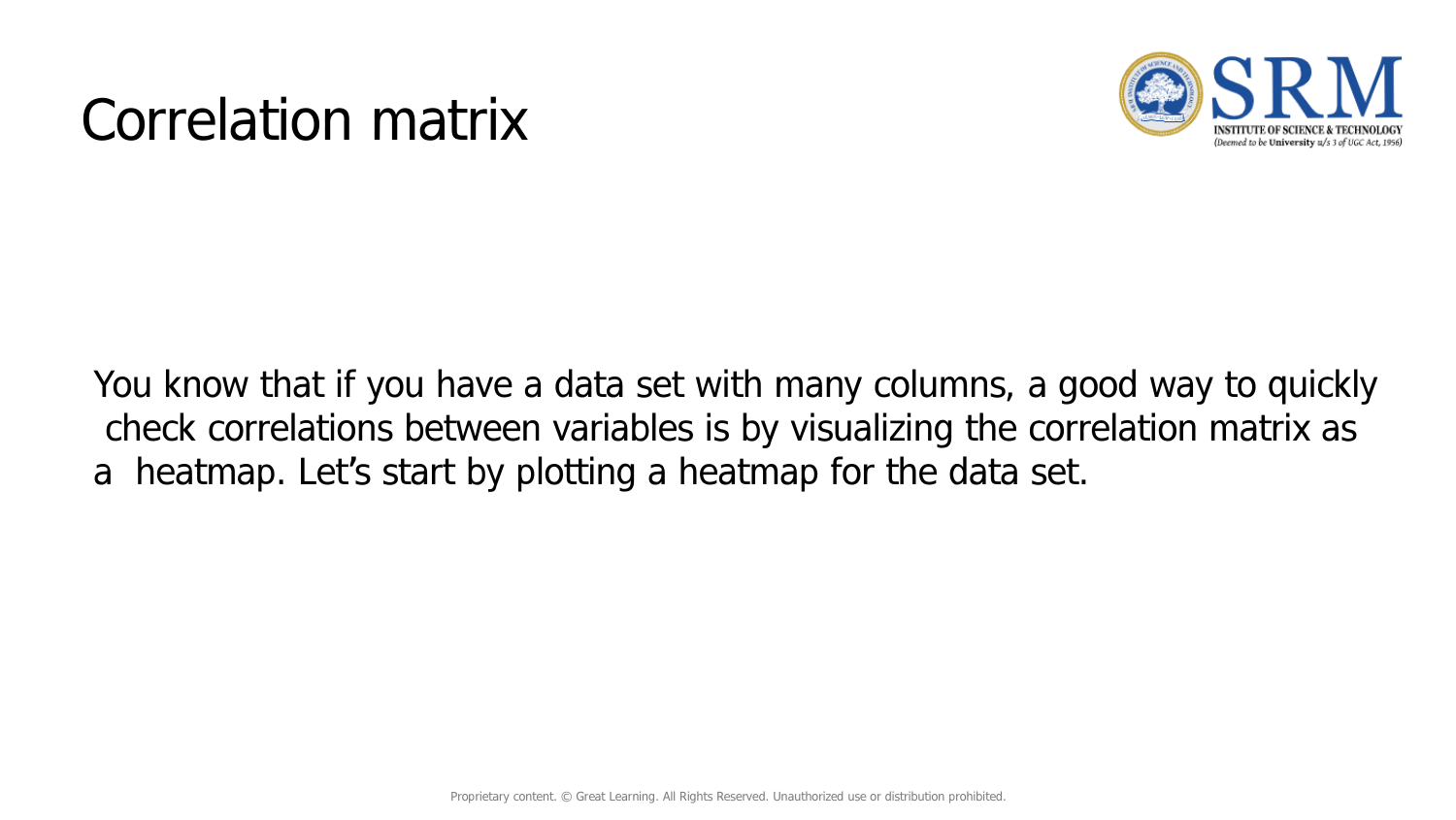

Correlation matrix
You know that if you have a data set with many columns, a good way to quickly  check correlations between variables is by visualizing the correlation matrix as a  heatmap. Let’s start by plotting a heatmap for the data set.
Proprietary content. © Great Learning. All Rights Reserved. Unauthorized use or distribution prohibited.